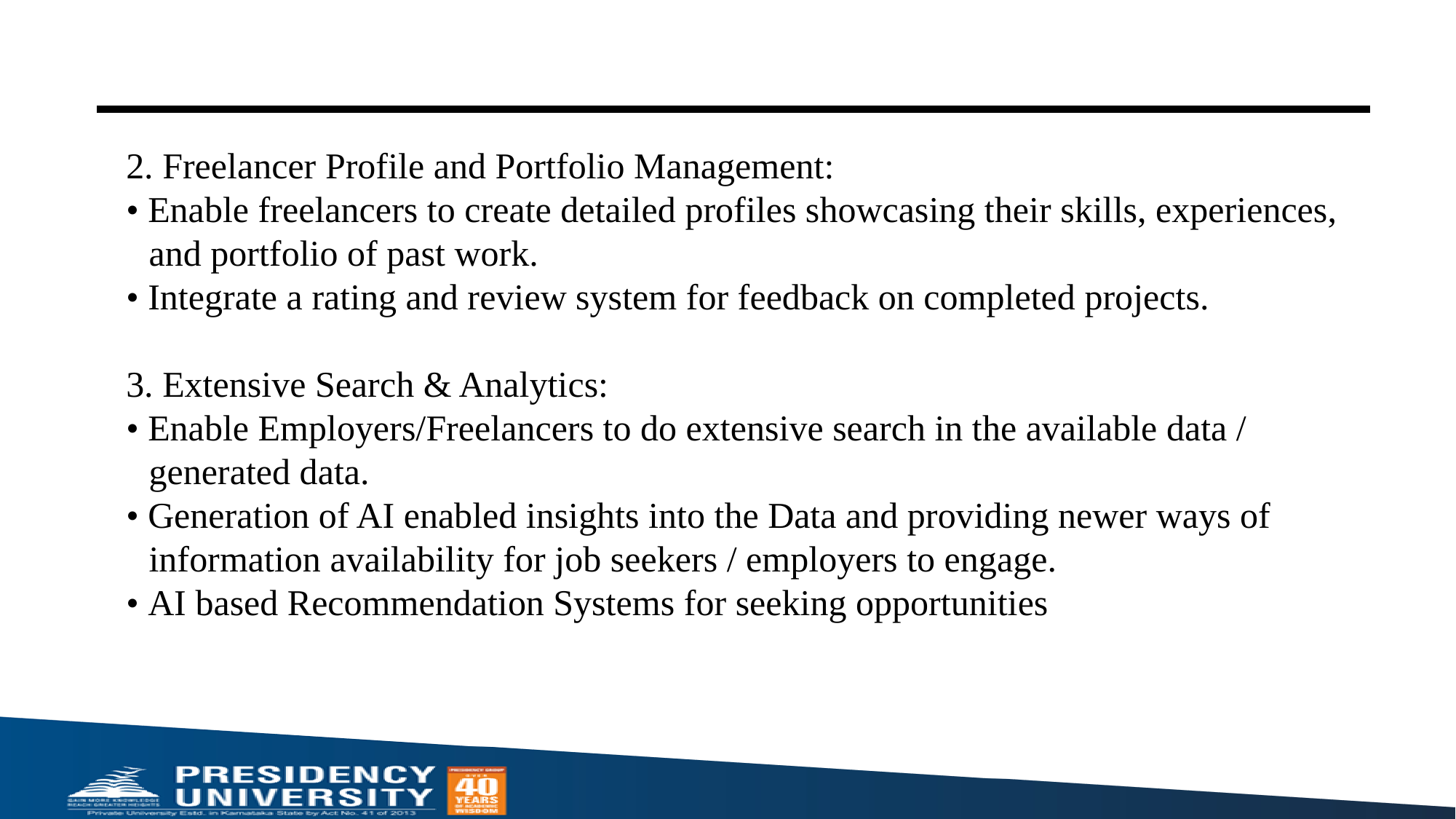

#
2. Freelancer Profile and Portfolio Management:
• Enable freelancers to create detailed profiles showcasing their skills, experiences, and portfolio of past work.
• Integrate a rating and review system for feedback on completed projects.

3. Extensive Search & Analytics:
• Enable Employers/Freelancers to do extensive search in the available data / generated data.
• Generation of AI enabled insights into the Data and providing newer ways of information availability for job seekers / employers to engage.
• AI based Recommendation Systems for seeking opportunities